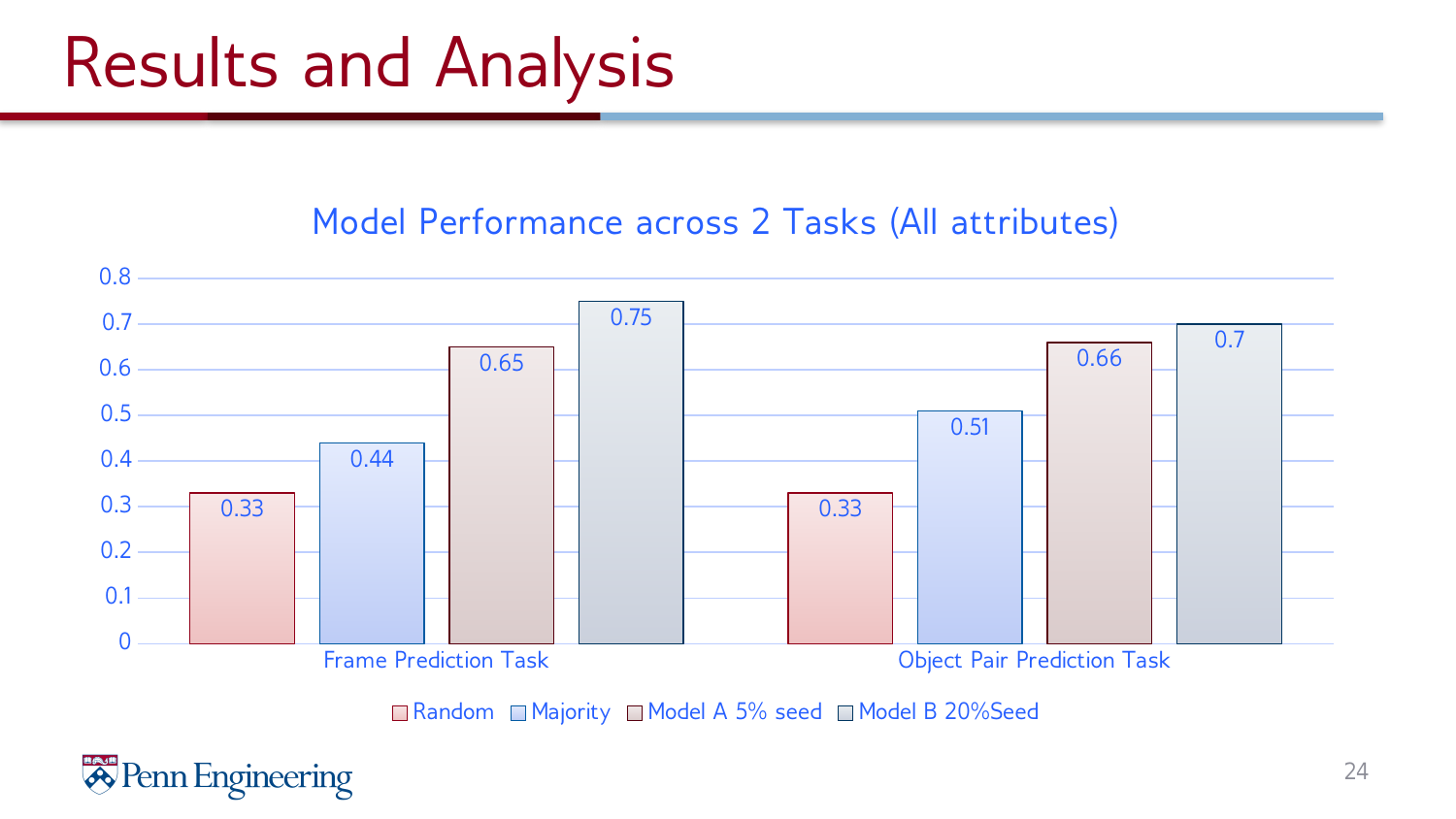

# Results and Analysis

### Chart: Model Performance across 2 Tasks (All attributes)

| Category | Random | Majority | Model A 5% seed | Model B 20%Seed |
|---|---|---|---|---|
| Frame Prediction Task | 0.33 | 0.44 | 0.65 | 0.75 |
| Object Pair Prediction Task | 0.33 | 0.51 | 0.66 | 0.7 |
24